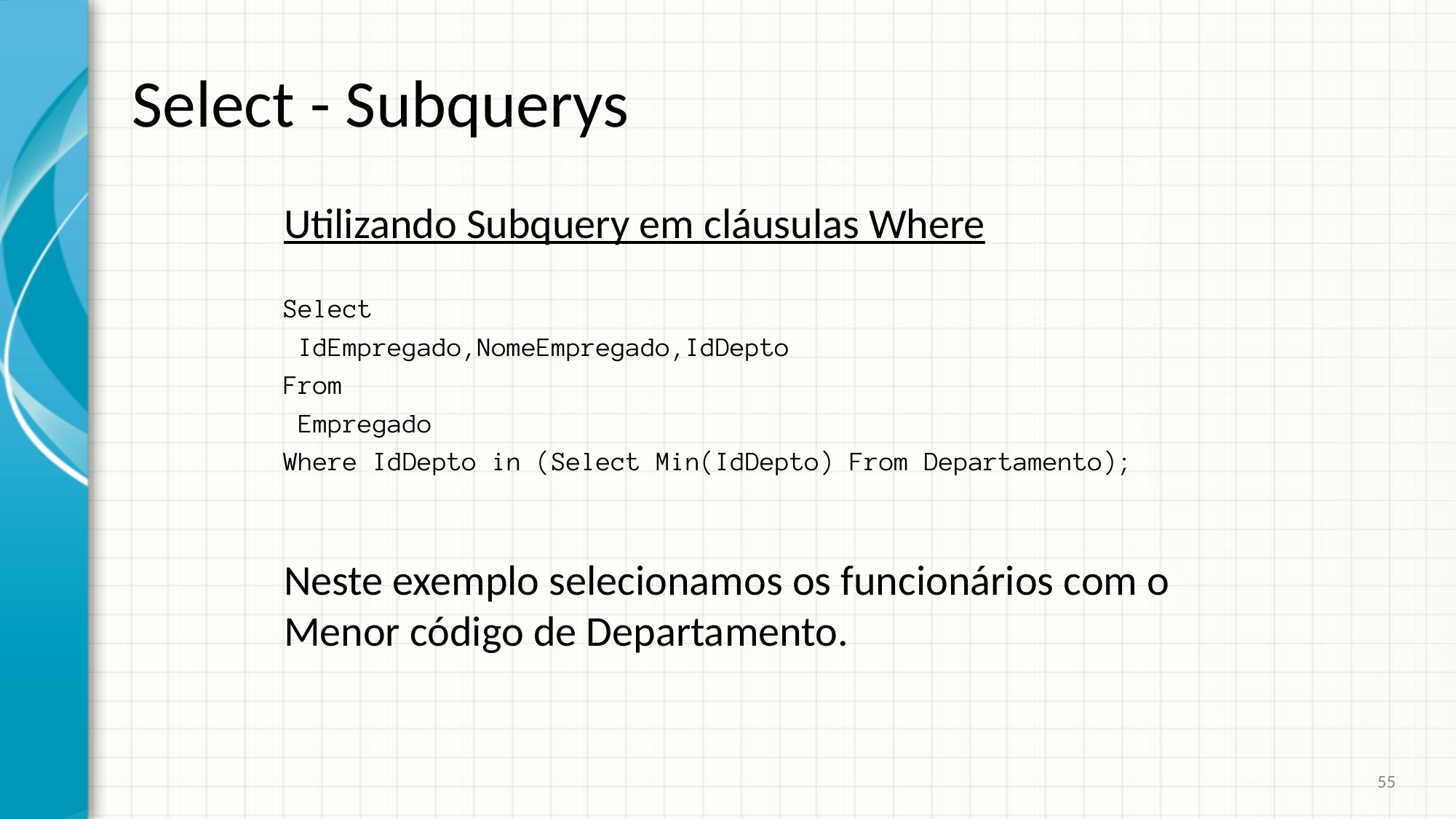

# Select - Subquerys
Utilizando Subquery em cláusulas Where

Select
 IdEmpregado,NomeEmpregado,IdDepto
From
 Empregado
Where IdDepto in (Select Min(IdDepto) From Departamento);

Neste exemplo selecionamos os funcionários com o Menor código de Departamento.
55